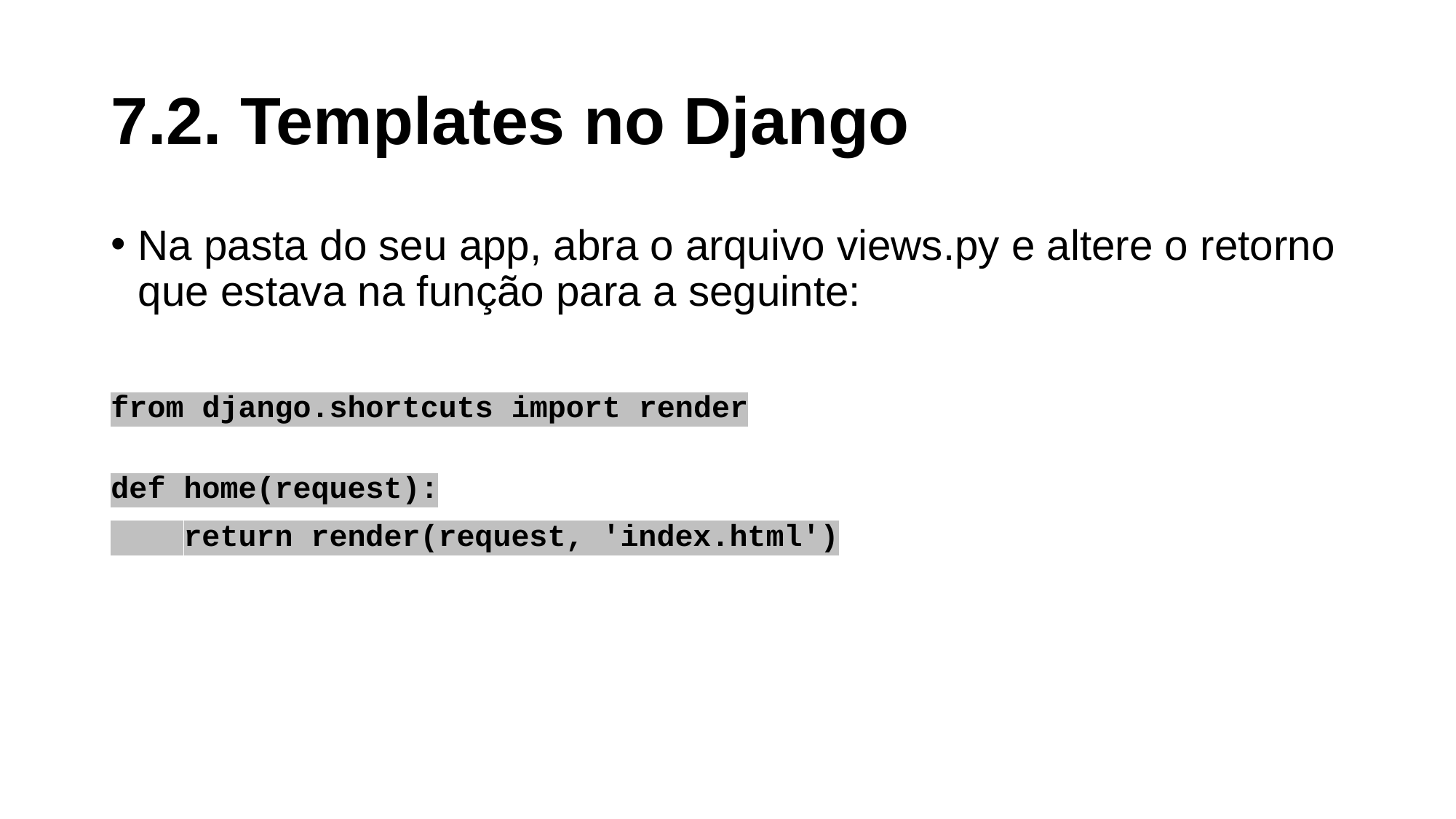

# 7.2. Templates no Django
Na pasta do seu app, abra o arquivo views.py e altere o retorno que estava na função para a seguinte:

from django.shortcuts import render
def home(request):
    return render(request, 'index.html')